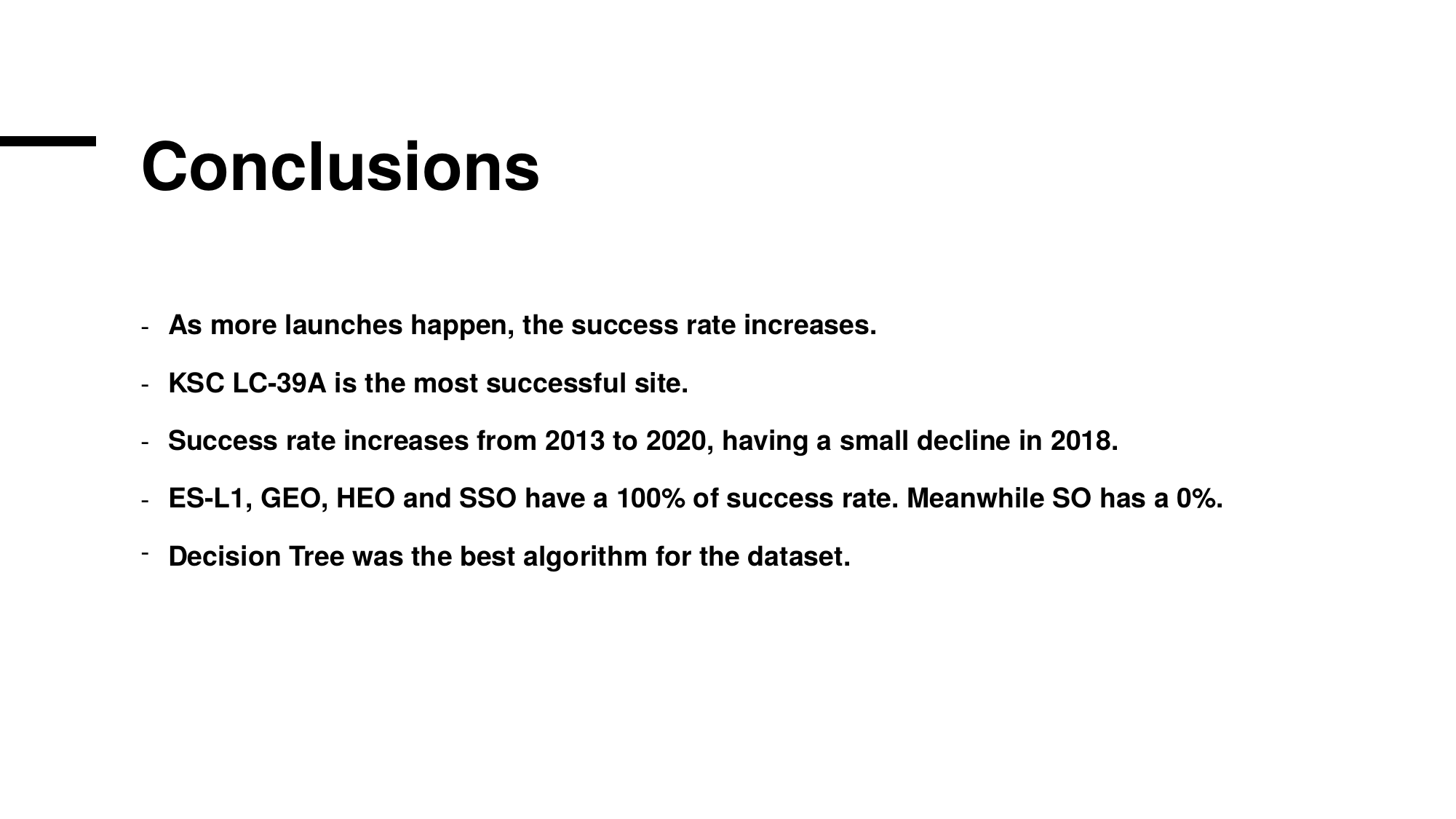

# Conclusions
As more launches happen, the success rate increases.
KSC LC-39A is the most successful site.
Success rate increases from 2013 to 2020, having a small decline in 2018.
ES-L1, GEO, HEO and SSO have a 100% of success rate. Meanwhile SO has a 0%.
Decision Tree was the best algorithm for the dataset.